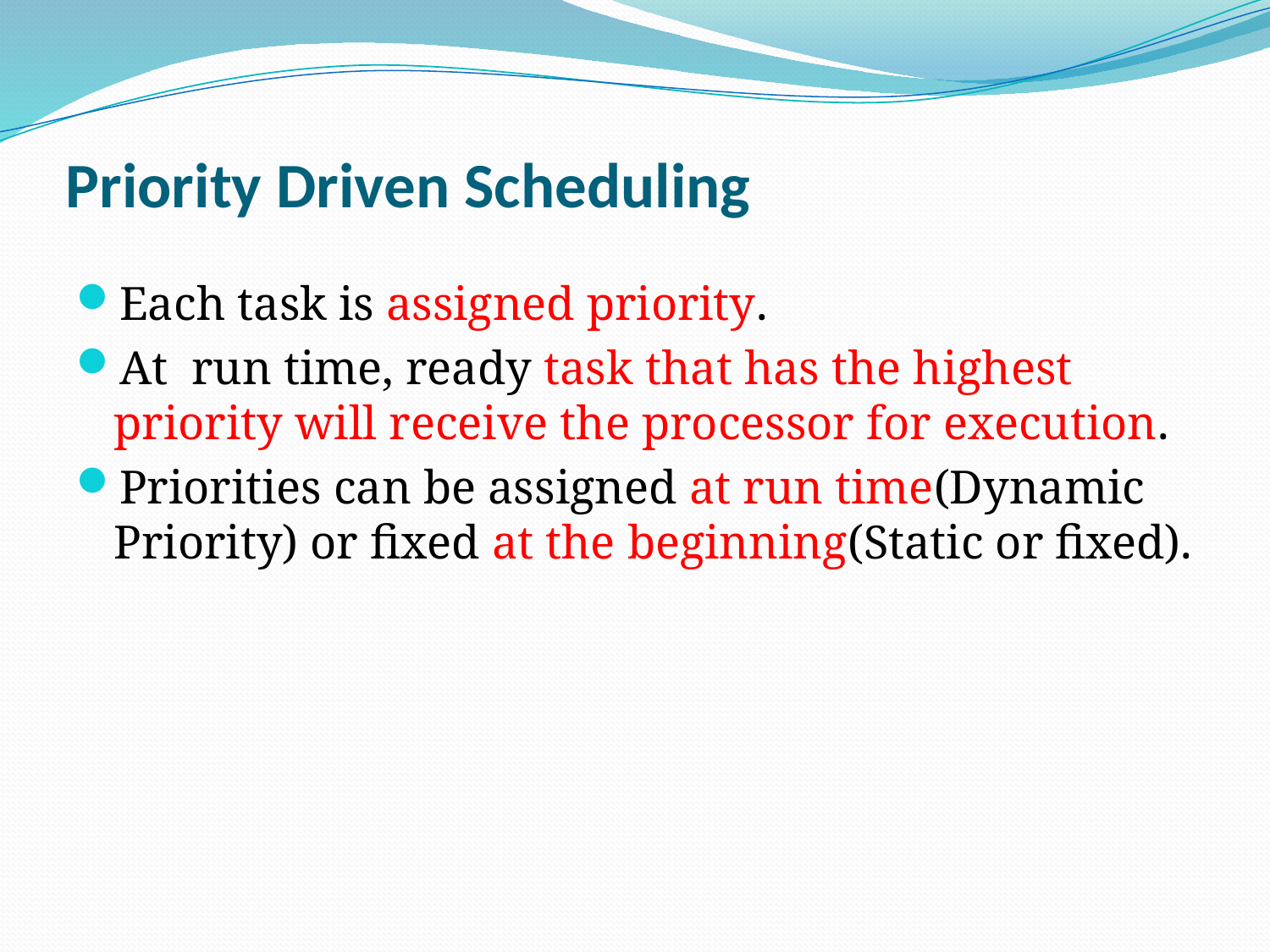

# Priority Driven Scheduling
Each task is assigned priority.
At  run time, ready task that has the highest priority will receive the processor for execution.
Priorities can be assigned at run time(Dynamic Priority) or fixed at the beginning(Static or fixed).